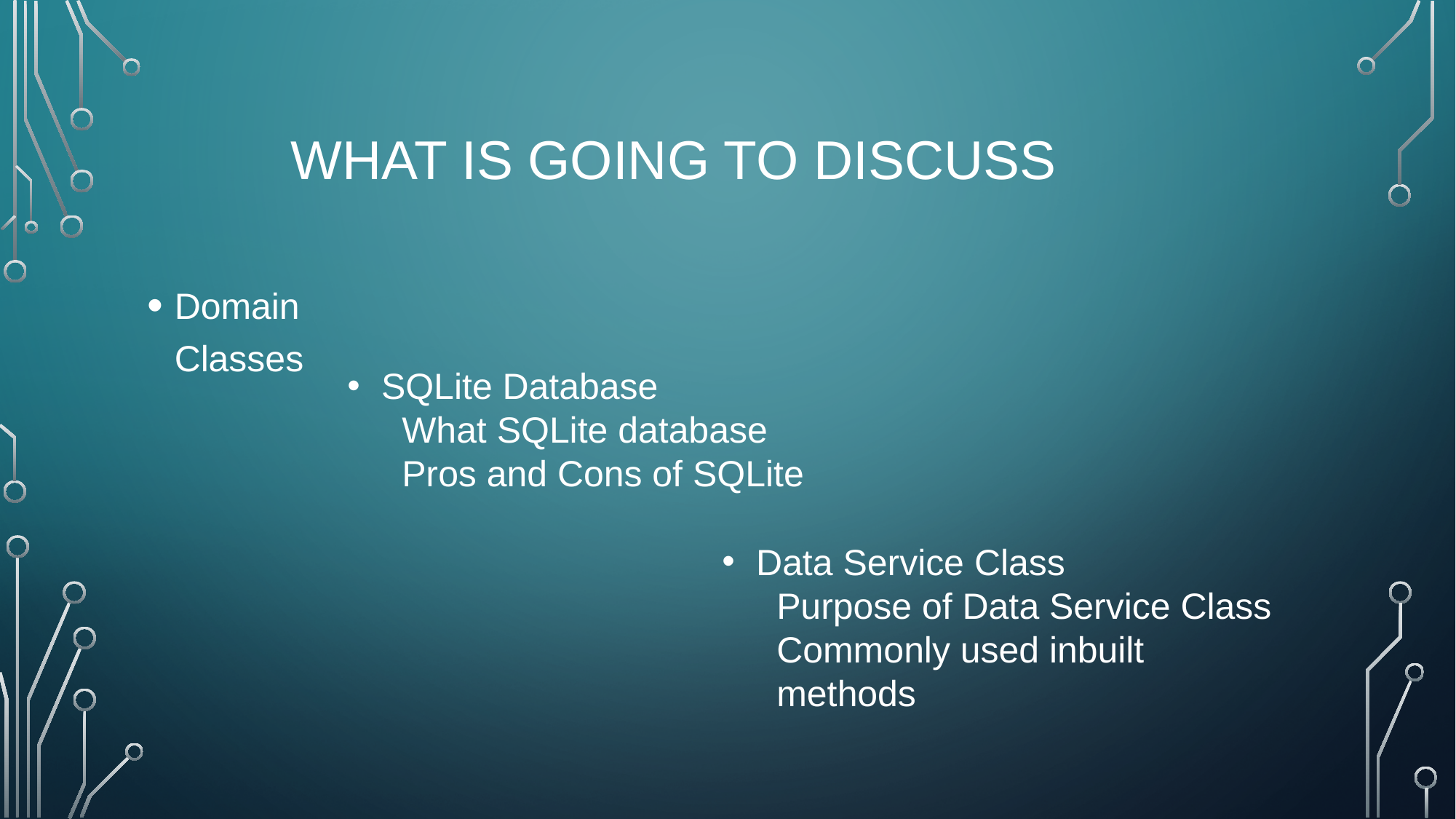

# WHAT IS GOING TO DISCUSS
Domain Classes
SQLite Database
What SQLite database
Pros and Cons of SQLite

Data Service Class
Purpose of Data Service Class
Commonly used inbuilt methods